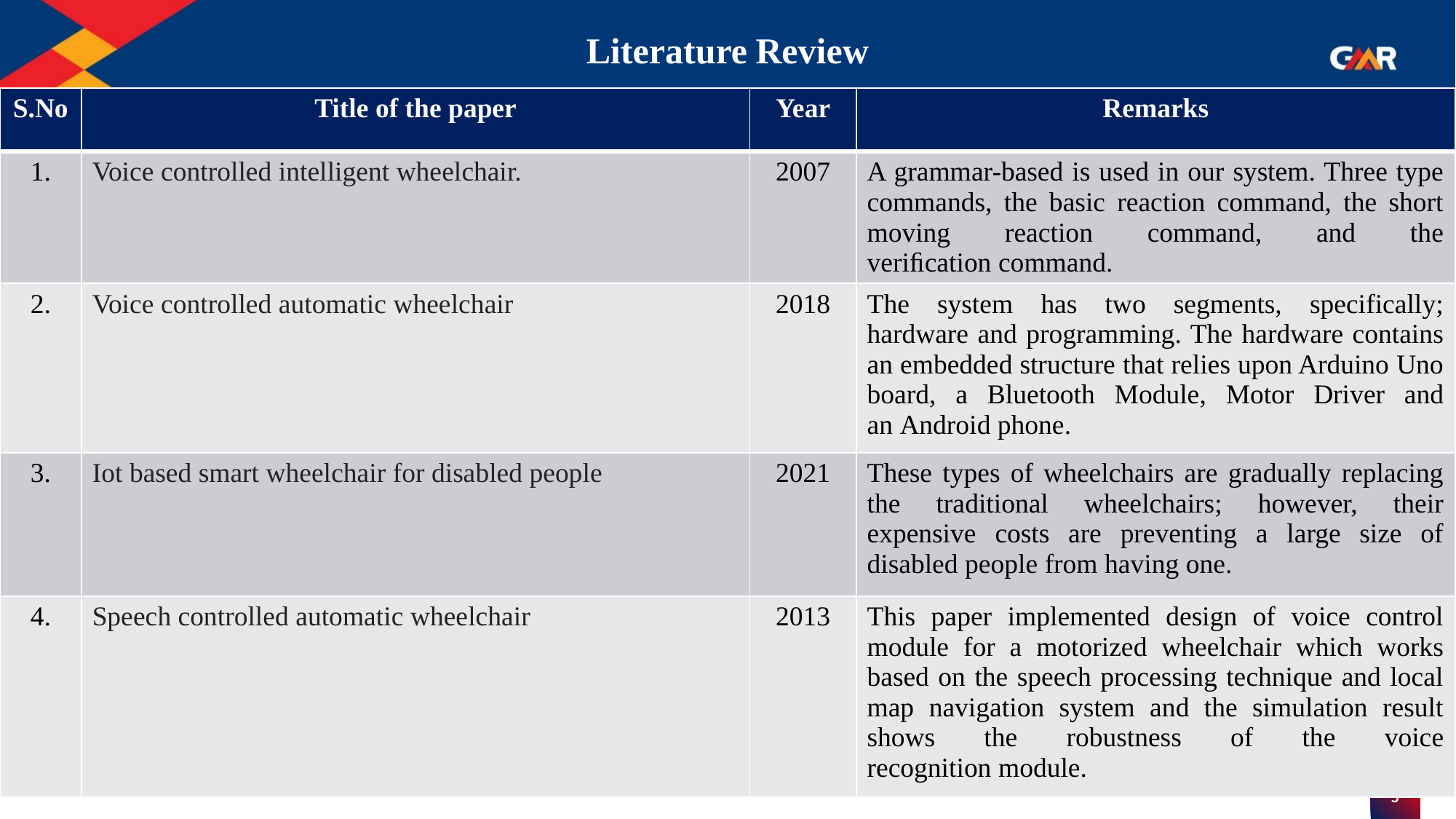

# Literature Review
| S.No | Title of the paper | Year | Remarks |
| --- | --- | --- | --- |
| 1. | Voice controlled intelligent wheelchair. | 2007 | A grammar-based is used in our system. Three type commands, the basic reaction command, the short moving reaction command, and the veriﬁcation command. |
| 2. | Voice controlled automatic wheelchair | 2018 | The system has two segments, specifically; hardware and programming. The hardware contains an embedded structure that relies upon Arduino Uno board, a Bluetooth Module, Motor Driver and an Android phone. |
| 3. | Iot based smart wheelchair for disabled people | 2021 | These types of wheelchairs are gradually replacing the traditional wheelchairs; however, their expensive costs are preventing a large size of disabled people from having one. |
| 4. | Speech controlled automatic wheelchair | 2013 | This paper implemented design of voice control module for a motorized wheelchair which works based on the speech processing technique and local map navigation system and the simulation result shows the robustness of the voice recognition module. |